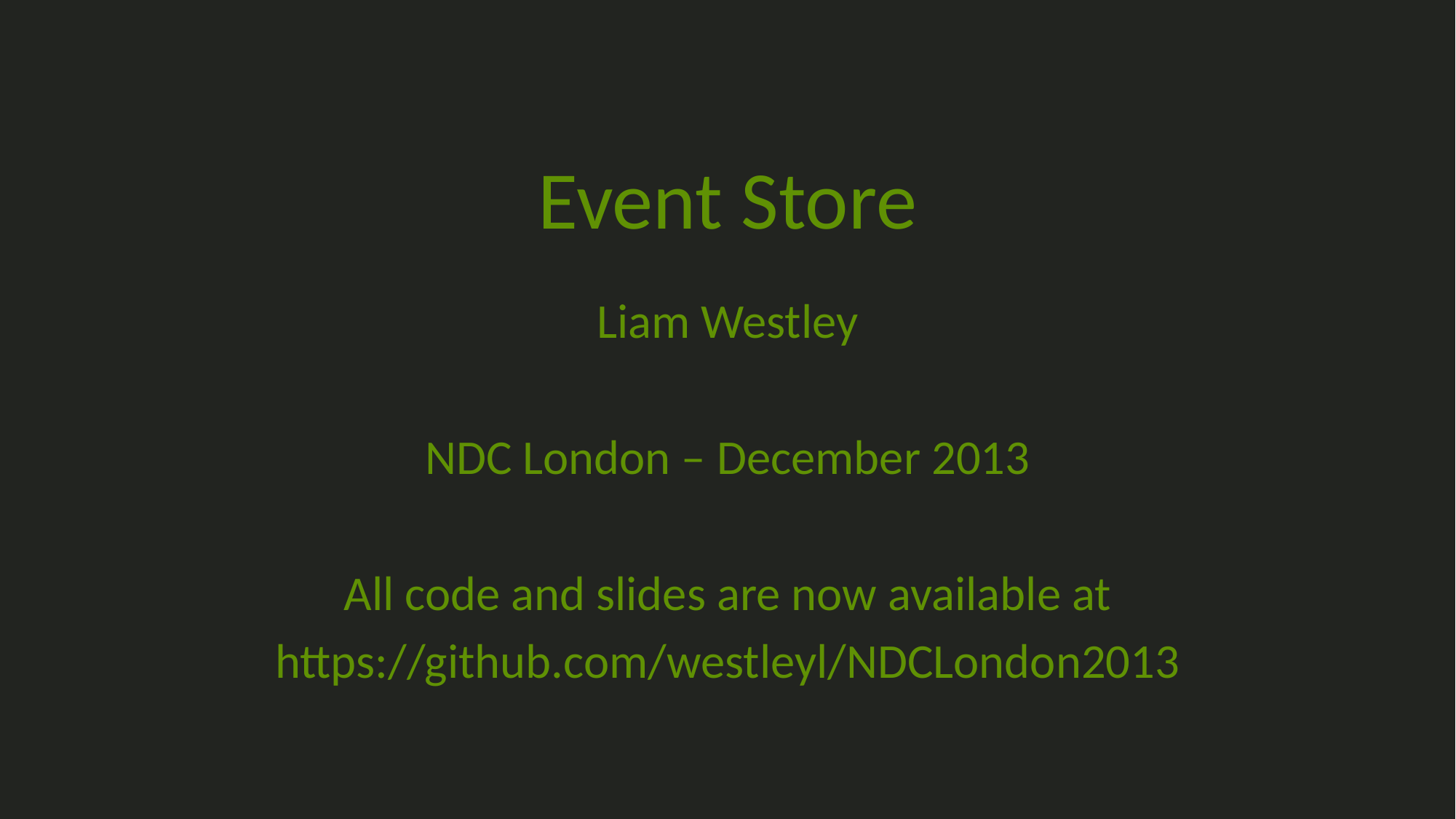

# Event Store
Liam Westley

NDC London – December 2013

All code and slides are now available at
https://github.com/westleyl/NDCLondon2013